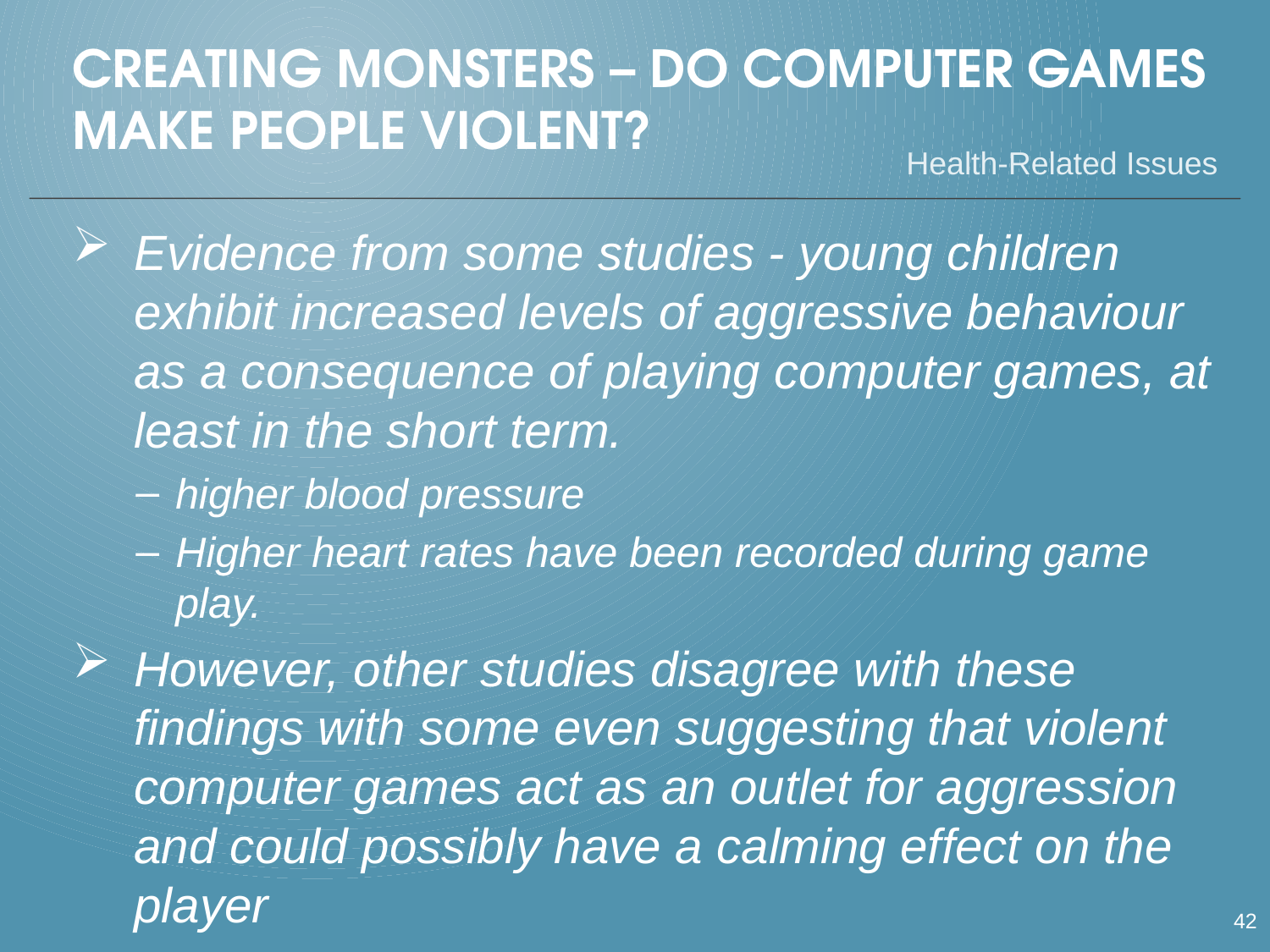

# Creating Monsters – Do Computer Games Make People Violent?
Health-Related Issues
Evidence from some studies - young children exhibit increased levels of aggressive behaviour as a consequence of playing computer games, at least in the short term.
higher blood pressure
Higher heart rates have been recorded during game play.
However, other studies disagree with these findings with some even suggesting that violent computer games act as an outlet for aggression and could possibly have a calming effect on the player
42